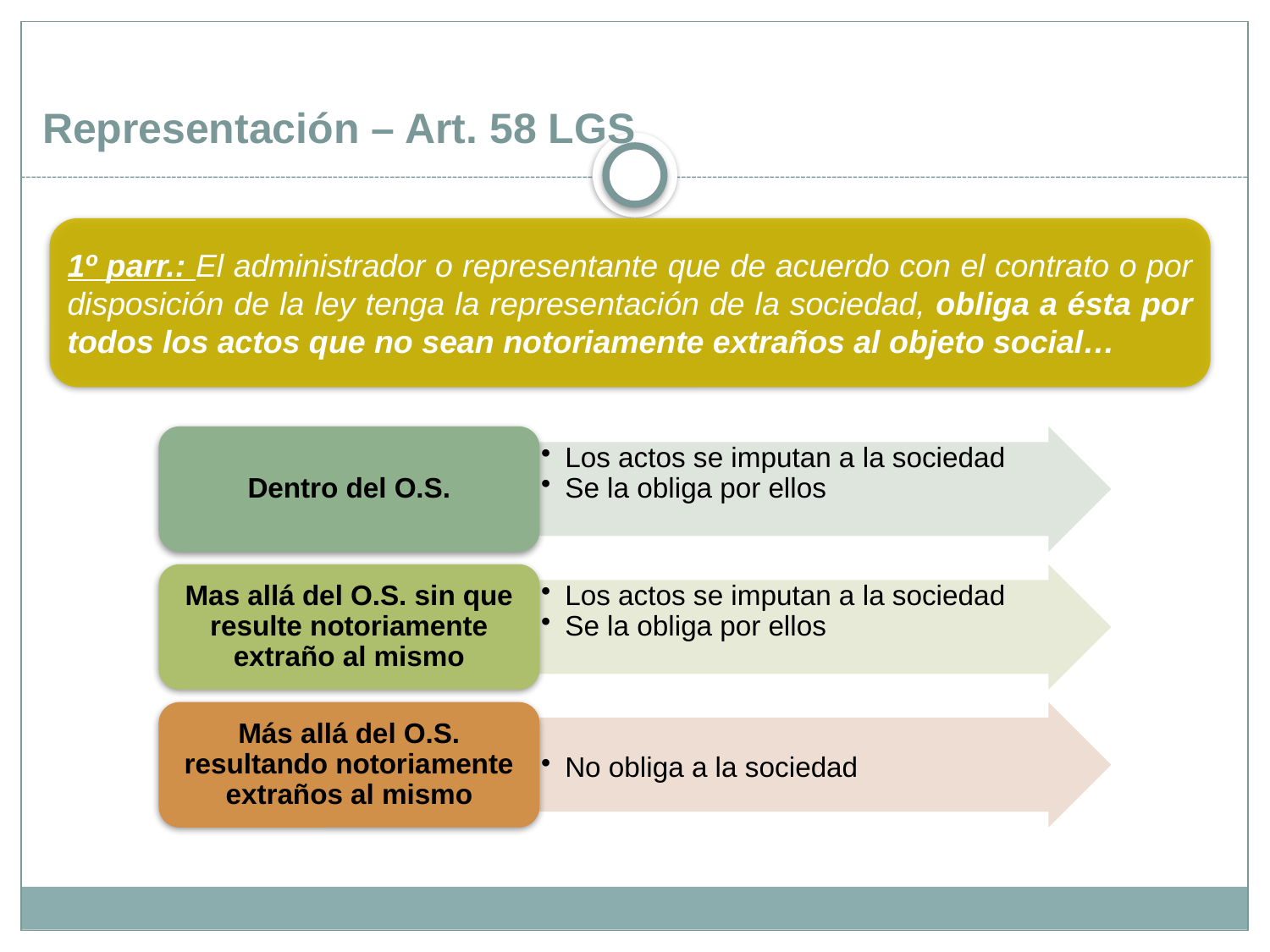

Representación – Art. 58 LGS
1º parr.: El administrador o representante que de acuerdo con el contrato o por disposición de la ley tenga la representación de la sociedad, obliga a ésta por todos los actos que no sean notoriamente extraños al objeto social…
Dentro del O.S.
Los actos se imputan a la sociedad
Se la obliga por ellos
Mas allá del O.S. sin que resulte notoriamente extraño al mismo
Los actos se imputan a la sociedad
Se la obliga por ellos
Más allá del O.S. resultando notoriamente extraños al mismo

No obliga a la sociedad